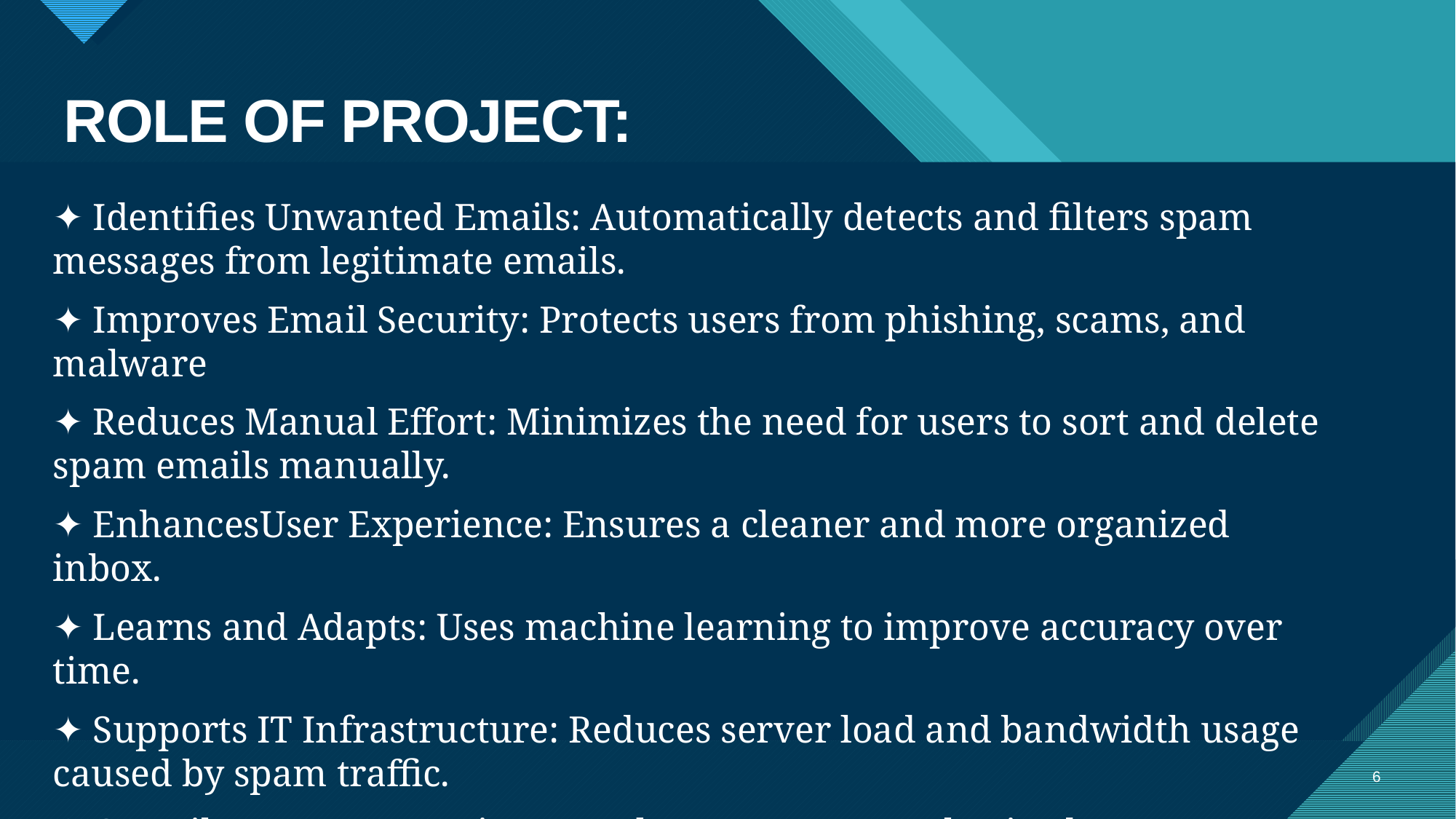

# ROLE OF PROJECT:
✦ Identifies Unwanted Emails: Automatically detects and filters spam messages from legitimate emails.
✦ Improves Email Security: Protects users from phishing, scams, and malware
✦ Reduces Manual Effort: Minimizes the need for users to sort and delete spam emails manually.
✦ EnhancesUser Experience: Ensures a cleaner and more organized inbox.
✦ Learns and Adapts: Uses machine learning to improve accuracy over time.
✦ Supports IT Infrastructure: Reduces server load and bandwidth usage caused by spam traffic.
✦ Contributes to Data Privacy: Helps prevent unauthorized access to sensitive user information.
6